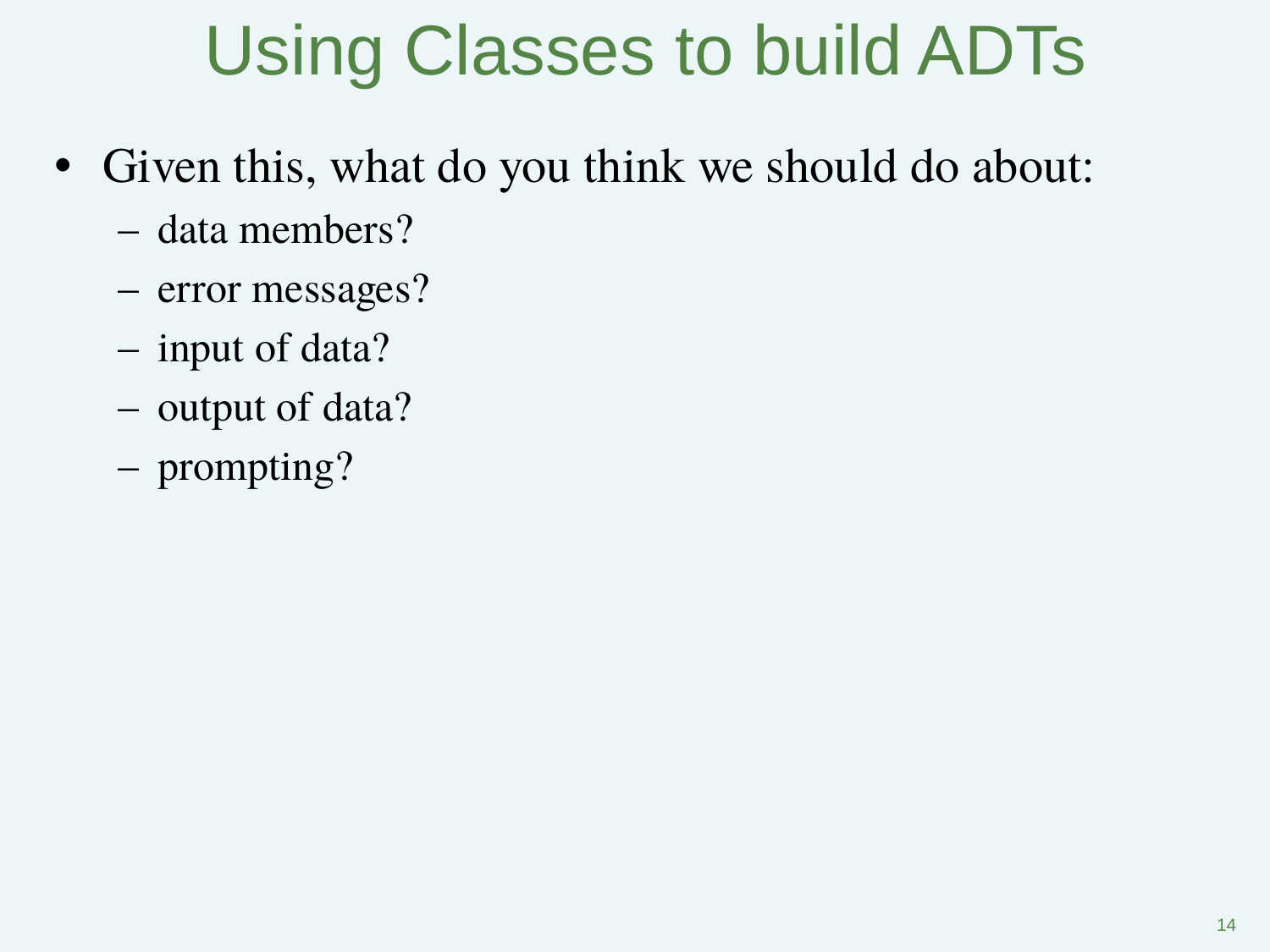

# Using Classes to build ADTs
Given this, what do you think we should do about:
data members?
error messages?
input of data?
output of data?
prompting?

14